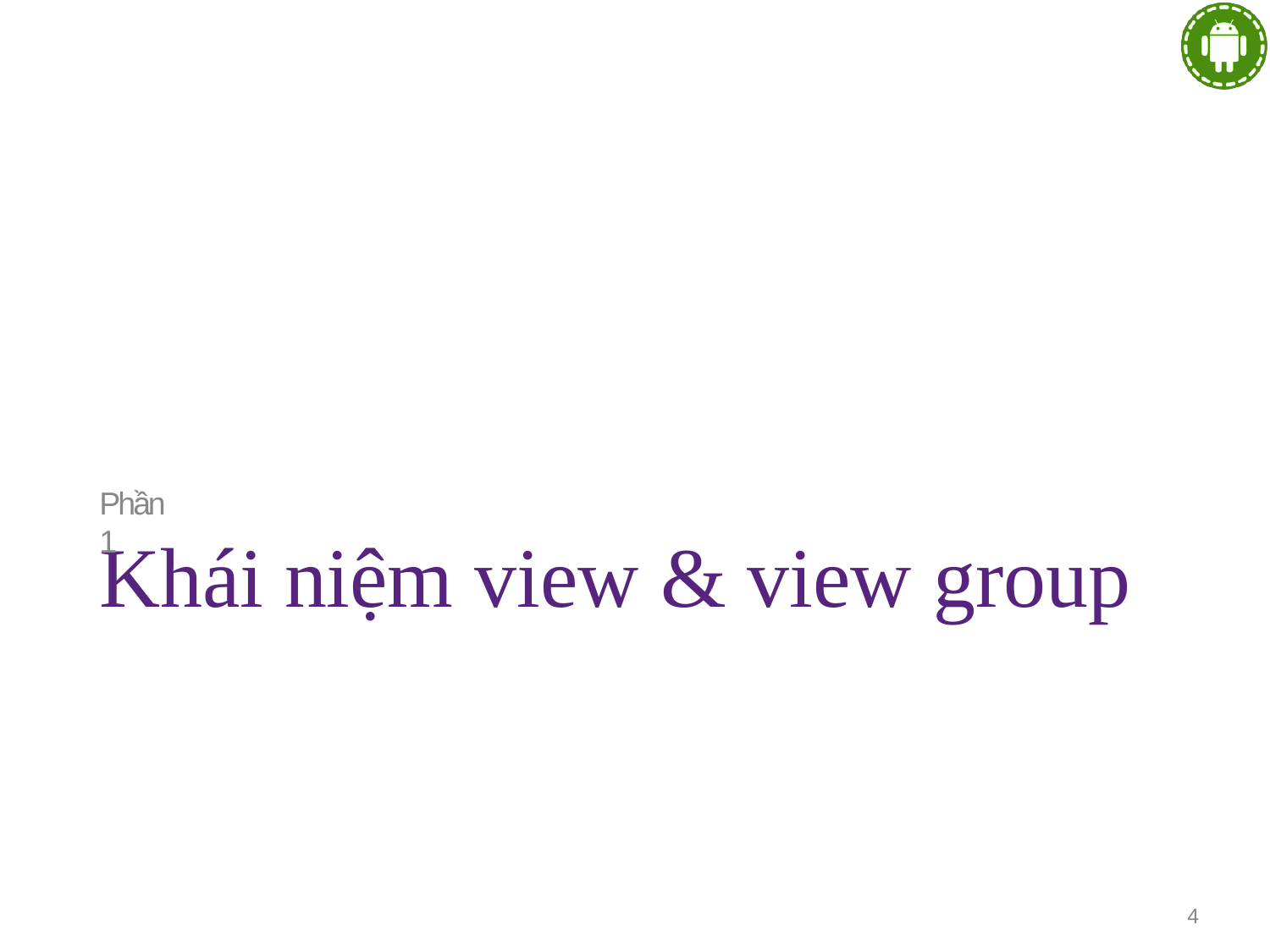

Phần 1
# Khái niệm view & view group
4